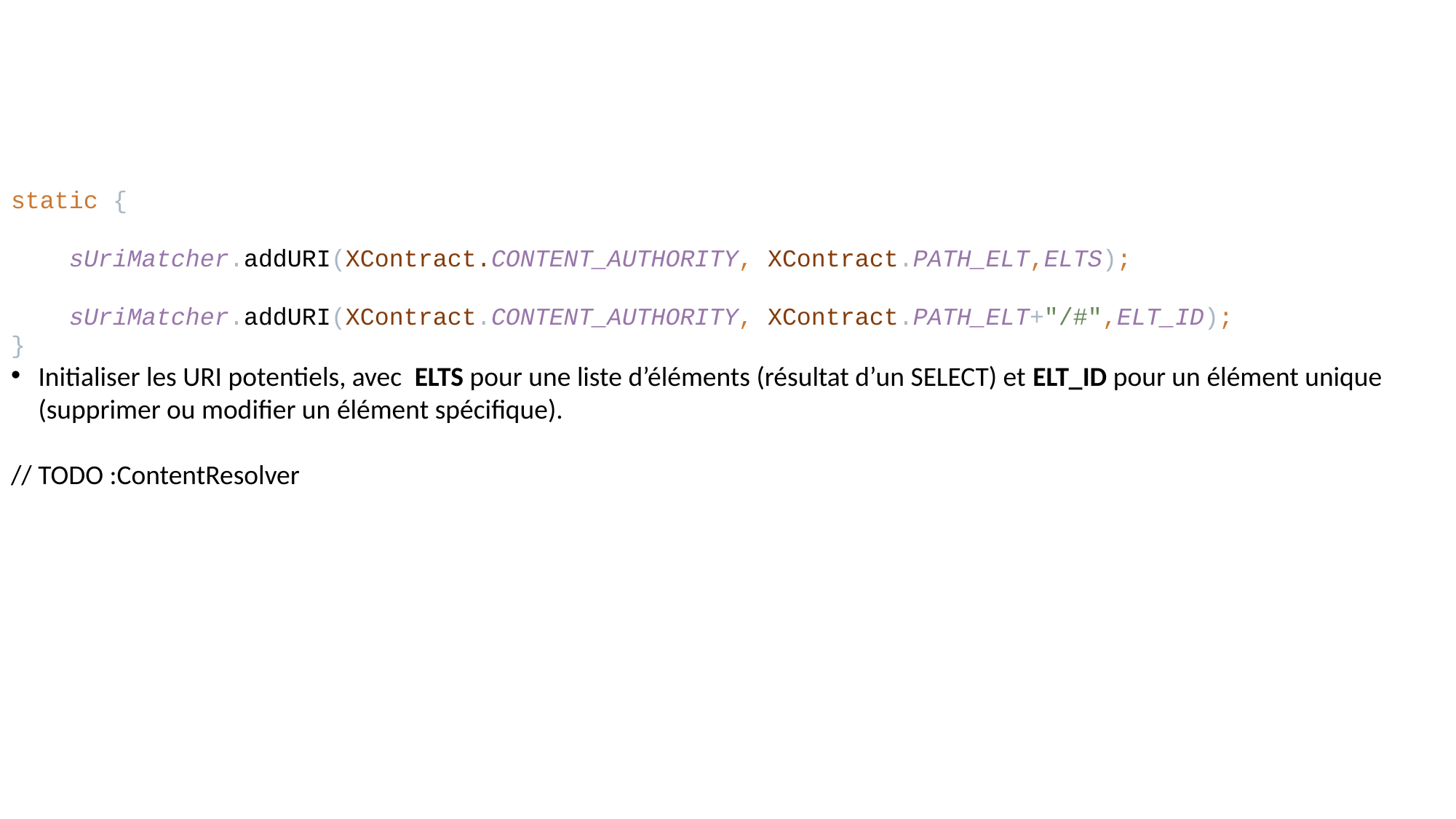

#
static {
    sUriMatcher.addURI(XContract.CONTENT_AUTHORITY, XContract.PATH_ELT,ELTS);
    sUriMatcher.addURI(XContract.CONTENT_AUTHORITY, XContract.PATH_ELT+"/#",ELT_ID);
}
Initialiser les URI potentiels, avec  ELTS pour une liste d’éléments (résultat d’un SELECT) et ELT_ID pour un élément unique (supprimer ou modifier un élément spécifique).

// TODO :ContentResolver